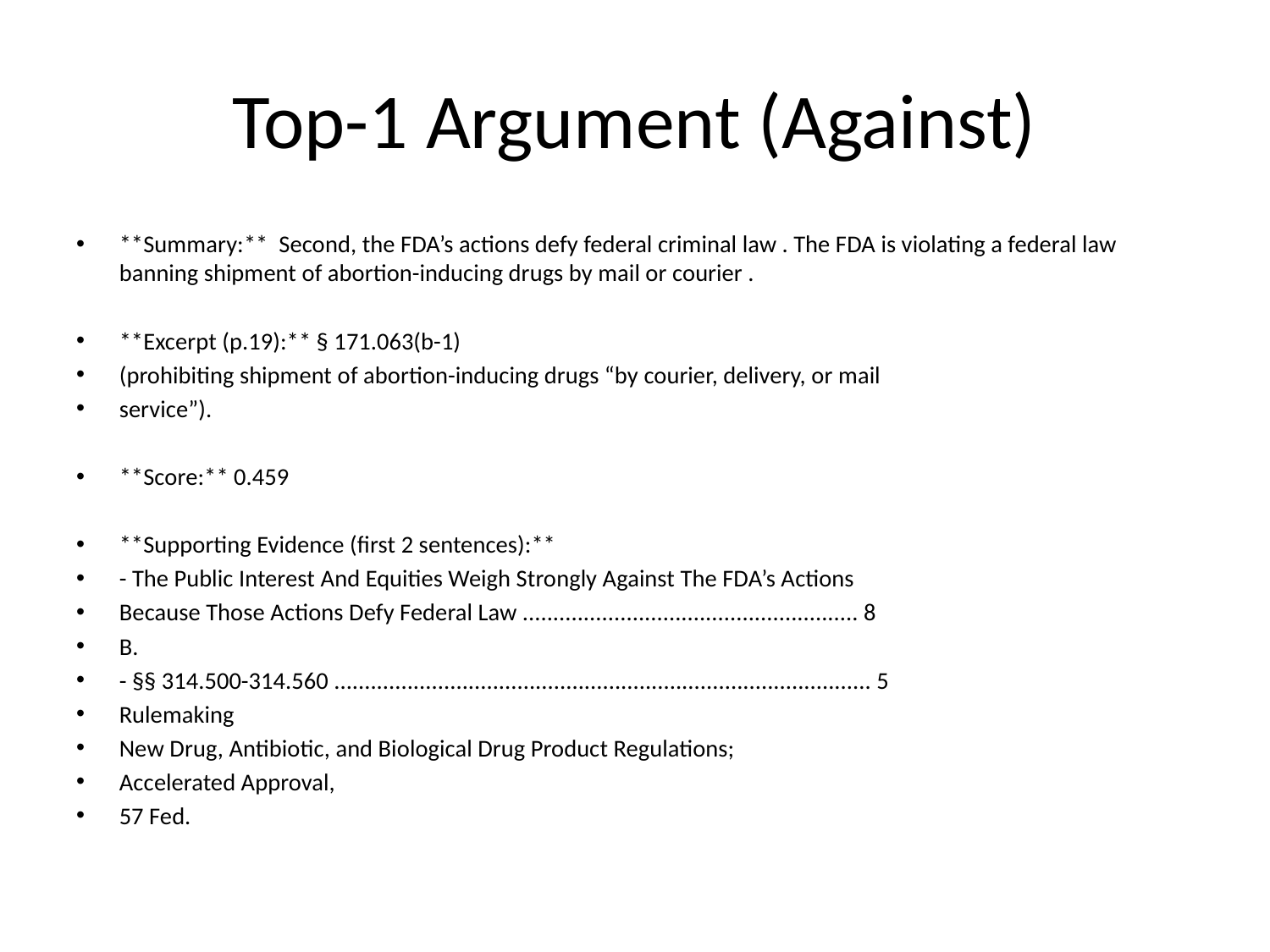

# Top-1 Argument (Against)
**Summary:**  Second, the FDA’s actions defy federal criminal law . The FDA is violating a federal law banning shipment of abortion-inducing drugs by mail or courier .

**Excerpt (p.19):** § 171.063(b-1)
(prohibiting shipment of abortion-inducing drugs “by courier, delivery, or mail
service”).

**Score:** 0.459

**Supporting Evidence (first 2 sentences):**
- The Public Interest And Equities Weigh Strongly Against The FDA’s Actions
Because Those Actions Defy Federal Law ....................................................... 8
B.
- §§ 314.500-314.560 ........................................................................................ 5
Rulemaking
New Drug, Antibiotic, and Biological Drug Product Regulations;
Accelerated Approval,
57 Fed.